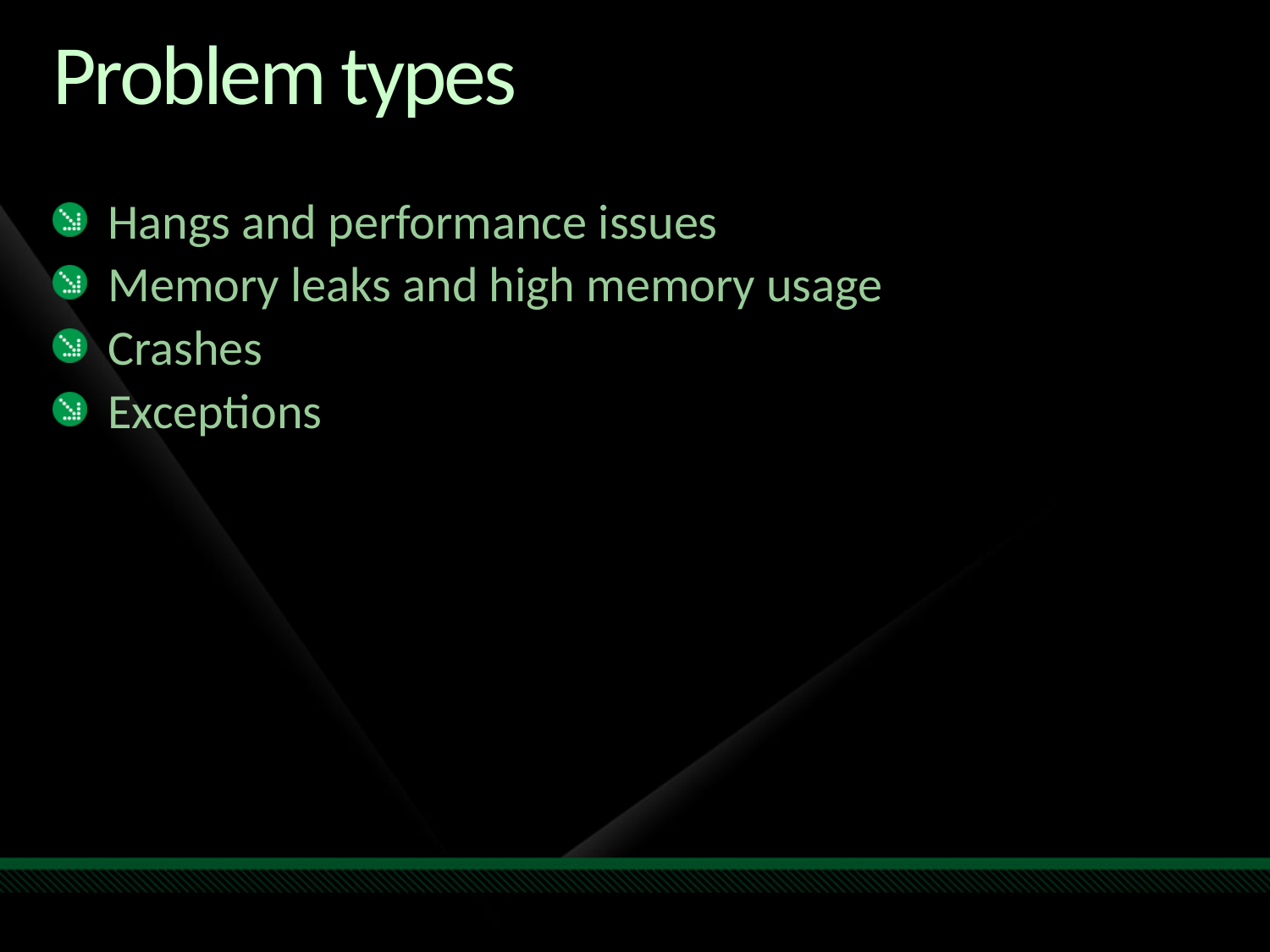

# Problem types
Hangs and performance issues
Memory leaks and high memory usage
Crashes
Exceptions